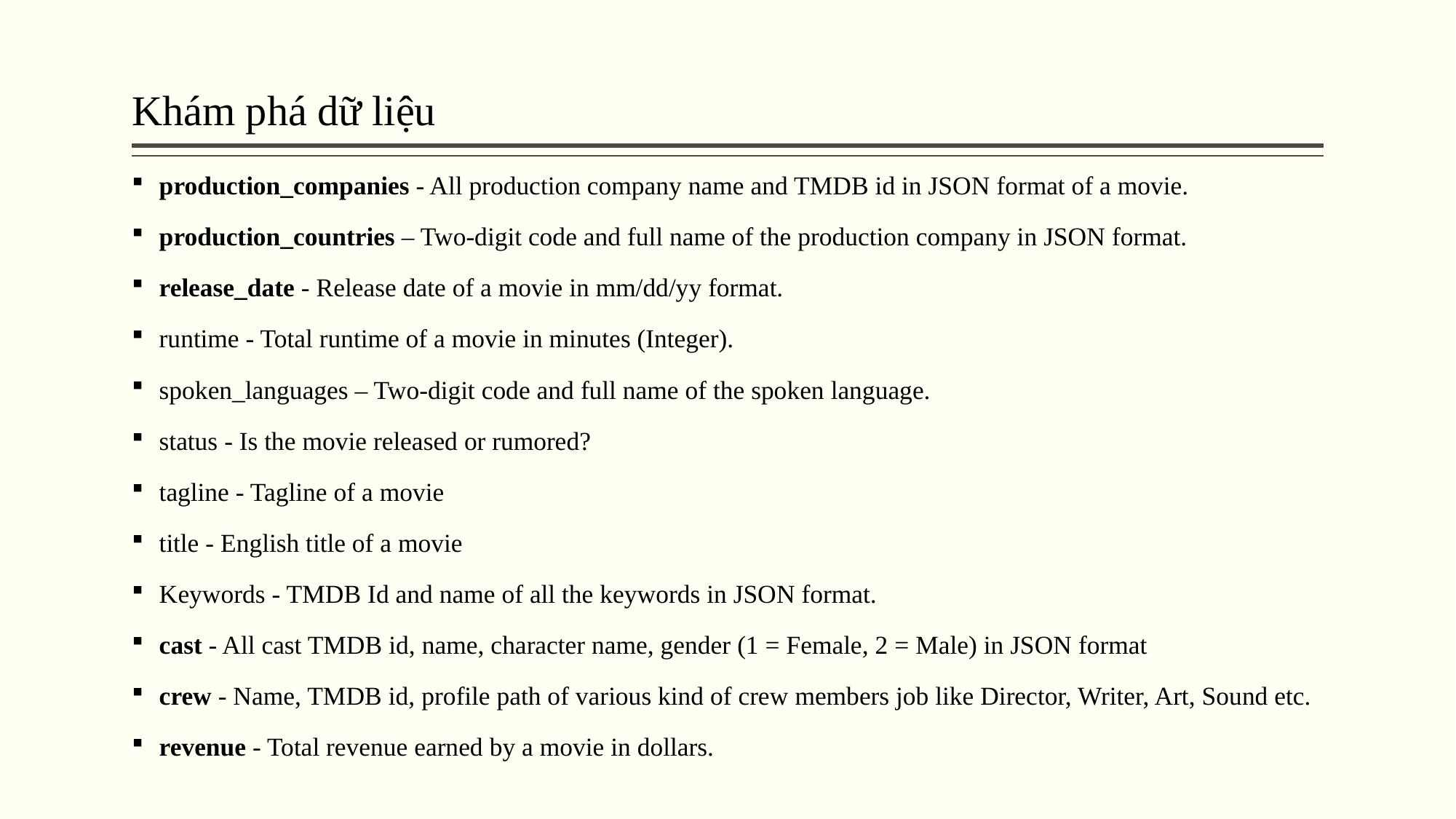

# Khám phá dữ liệu
production_companies - All production company name and TMDB id in JSON format of a movie.
production_countries – Two-digit code and full name of the production company in JSON format.
release_date - Release date of a movie in mm/dd/yy format.
runtime - Total runtime of a movie in minutes (Integer).
spoken_languages – Two-digit code and full name of the spoken language.
status - Is the movie released or rumored?
tagline - Tagline of a movie
title - English title of a movie
Keywords - TMDB Id and name of all the keywords in JSON format.
cast - All cast TMDB id, name, character name, gender (1 = Female, 2 = Male) in JSON format
crew - Name, TMDB id, profile path of various kind of crew members job like Director, Writer, Art, Sound etc.
revenue - Total revenue earned by a movie in dollars.